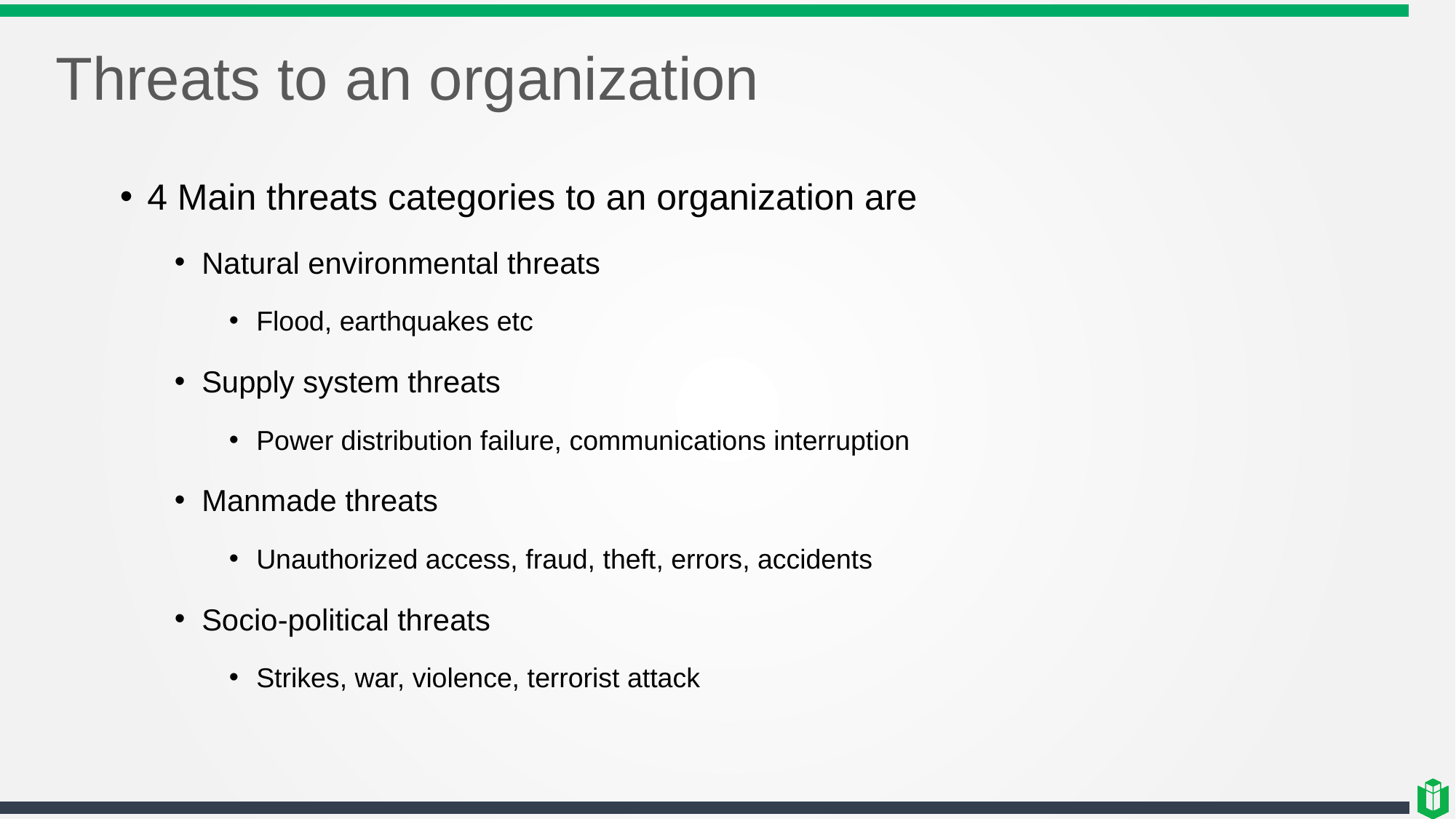

# Threats to an organization
4 Main threats categories to an organization are
Natural environmental threats
Flood, earthquakes etc
Supply system threats
Power distribution failure, communications interruption
Manmade threats
Unauthorized access, fraud, theft, errors, accidents
Socio-political threats
Strikes, war, violence, terrorist attack